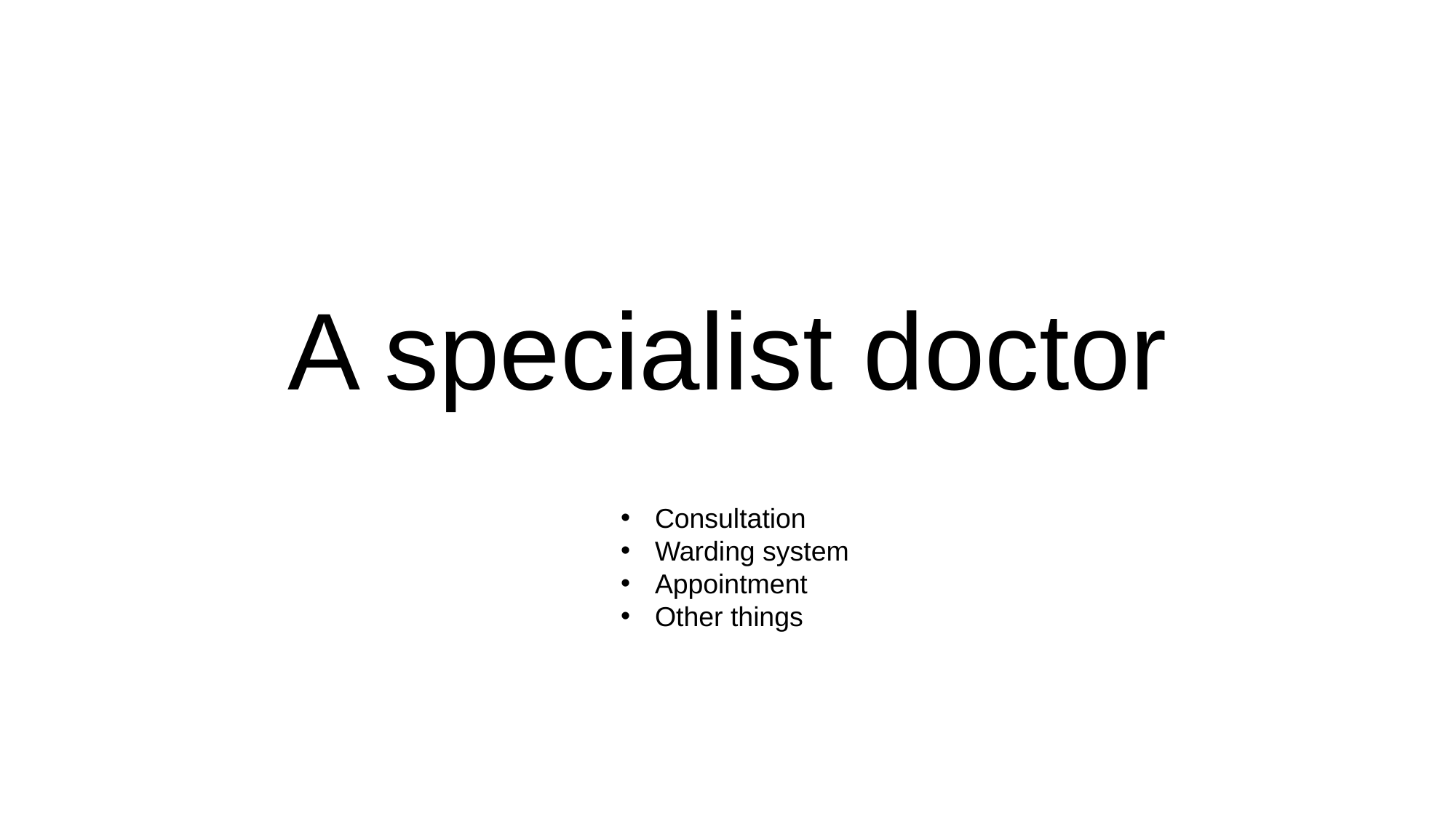

# A specialist doctor
Consultation
Warding system
Appointment
Other things